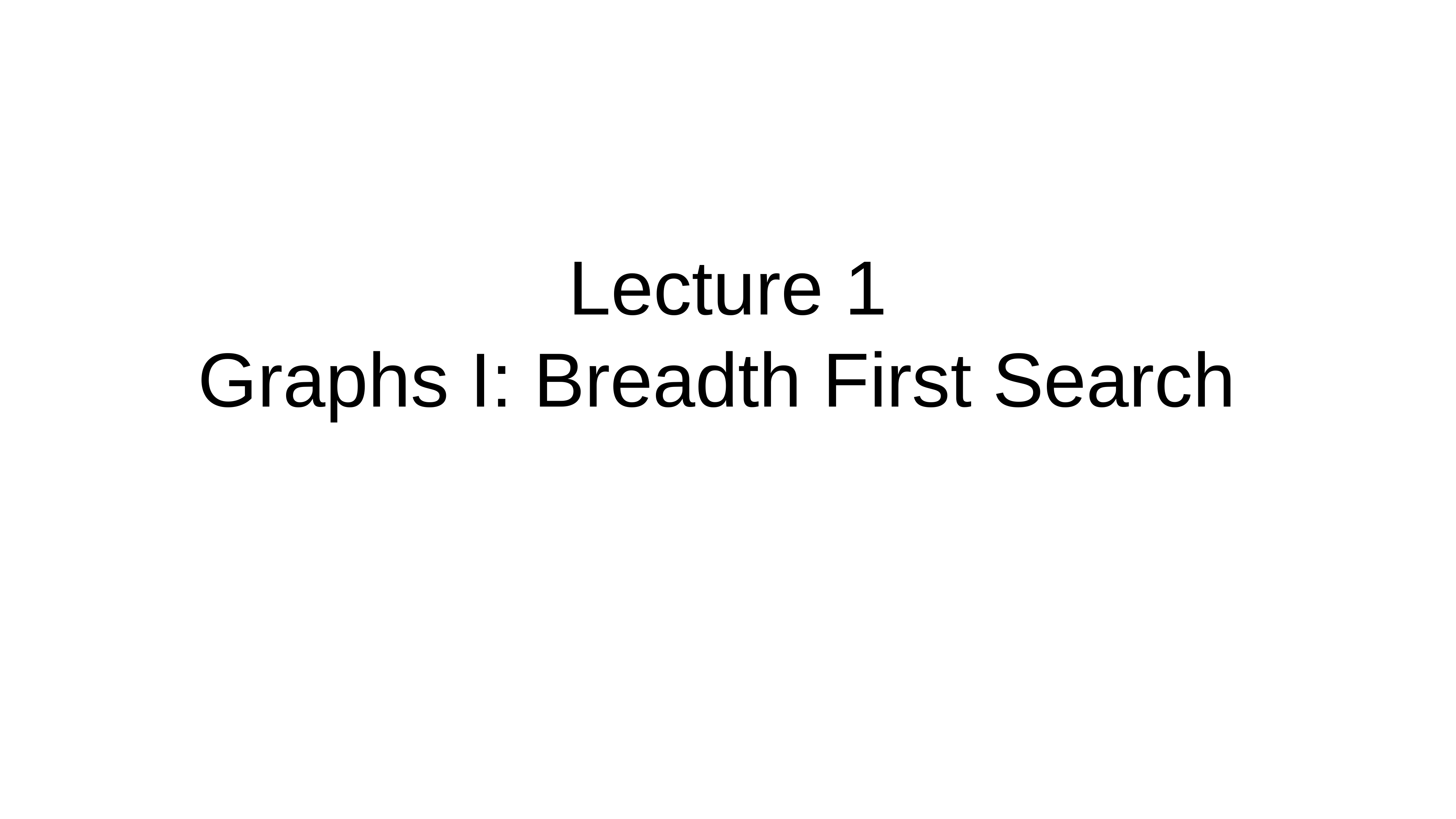

# Lecture 1
Graphs I: Breadth First Search